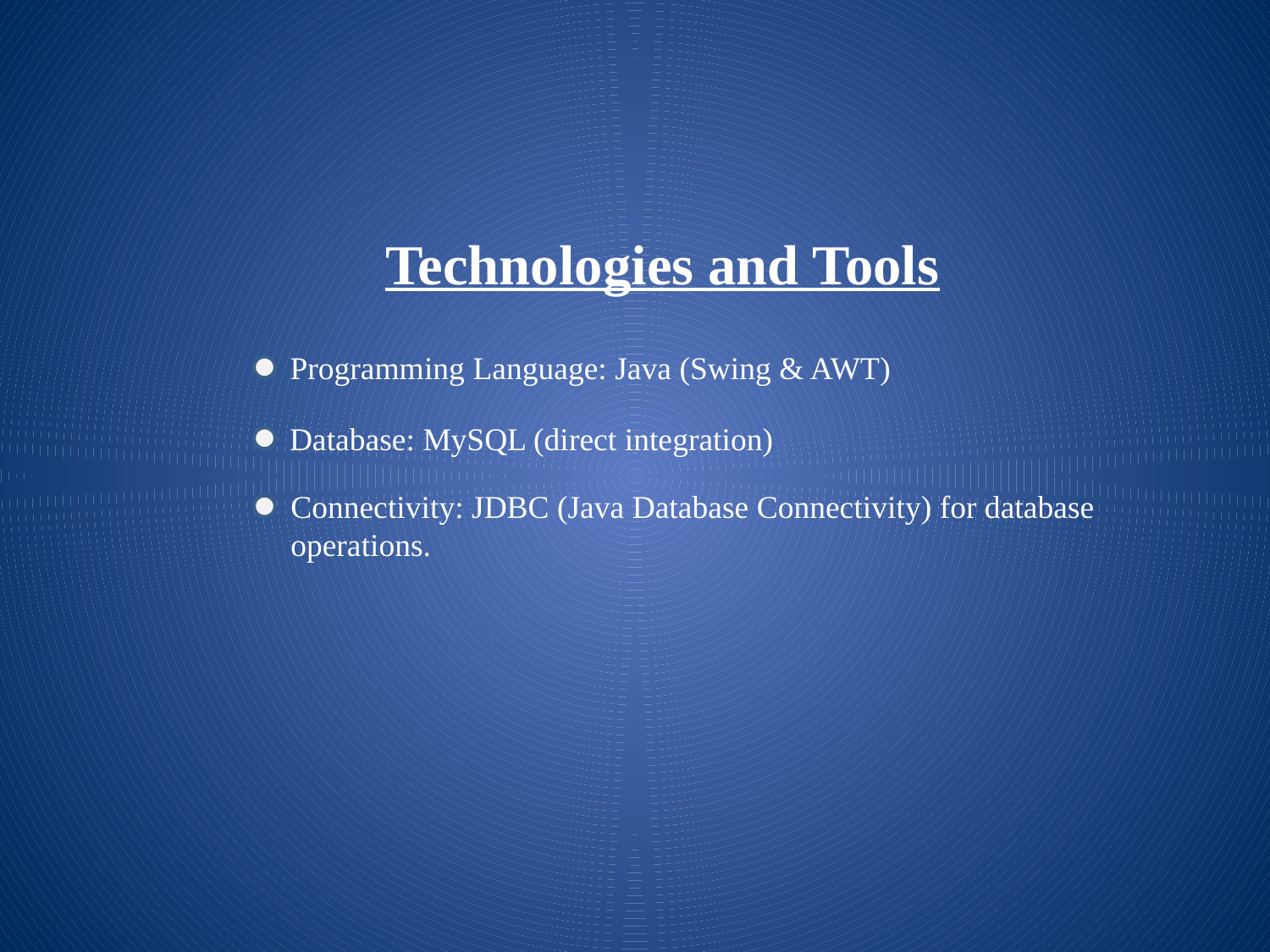

Technologies and Tools
Programming Language: Java (Swing & AWT)

Database: MySQL (direct integration)

Connectivity: JDBC (Java Database Connectivity) for database
operations.